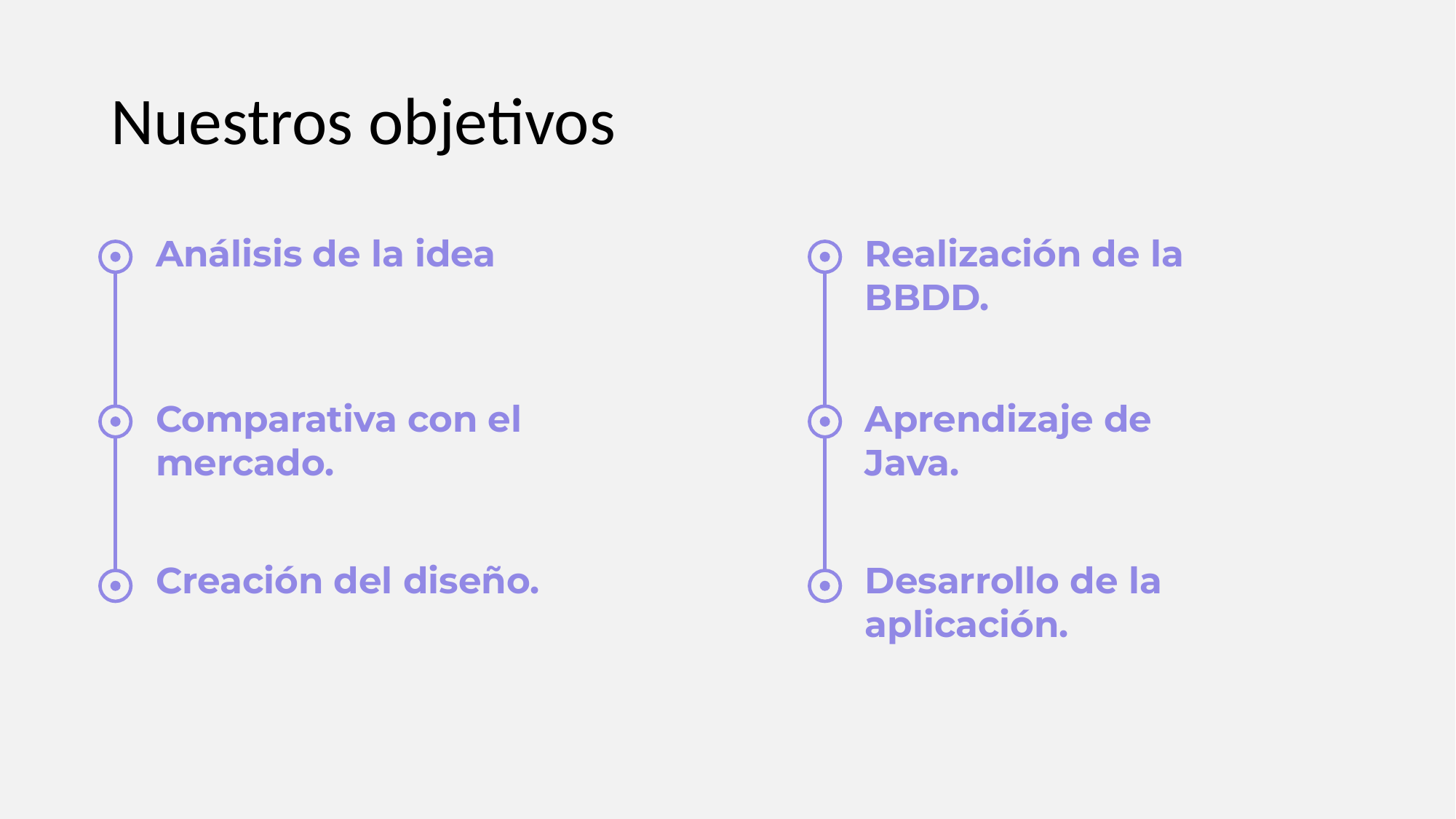

# Nuestros objetivos
Análisis de la idea

Realización de la BBDD.

Comparativa con el mercado.

Aprendizaje de Java.

Creación del diseño.

Desarrollo de la aplicación.